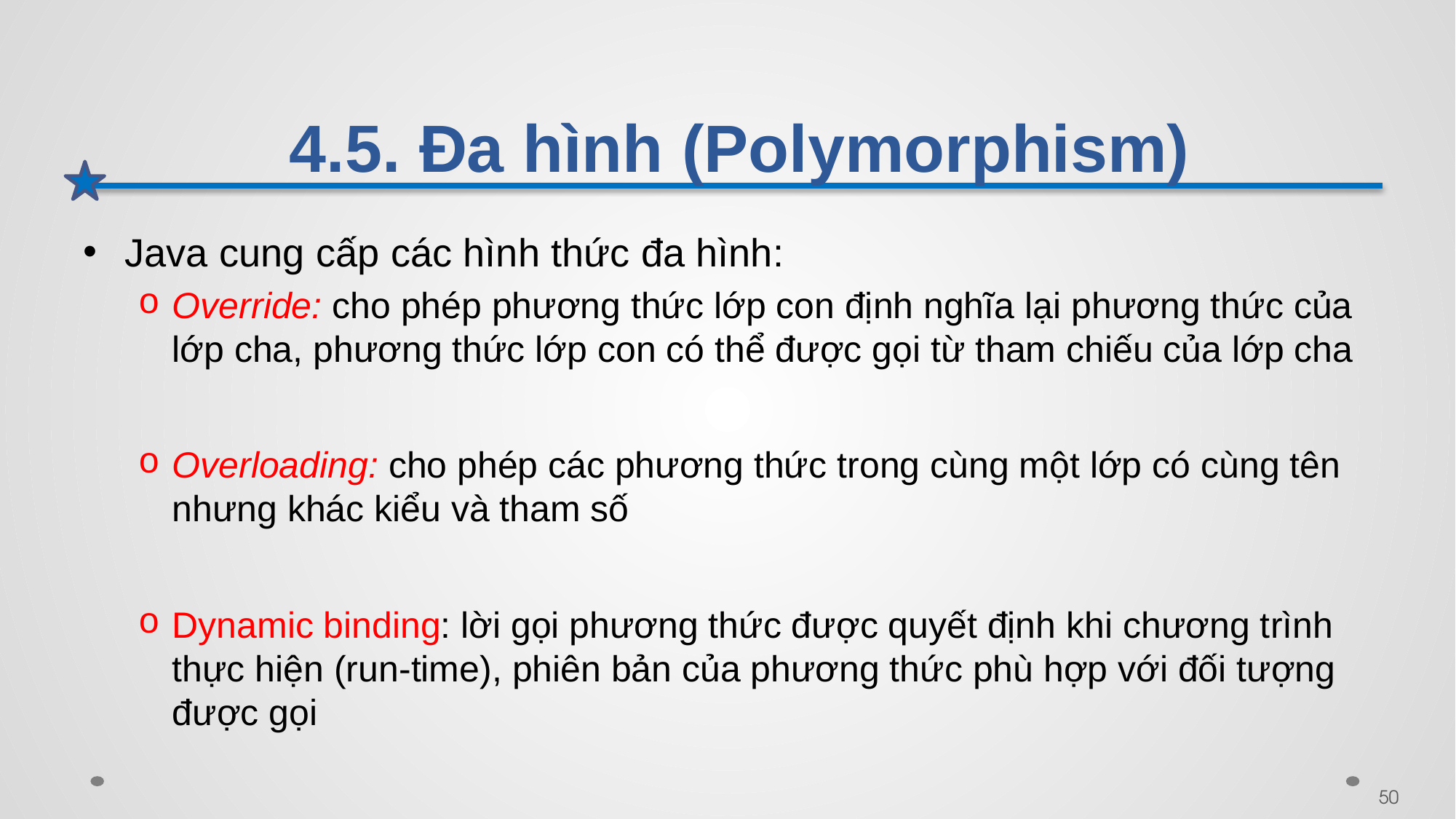

# 4.5. Đa hình (Polymorphism)
Java cung cấp các hình thức đa hình:
Override: cho phép phương thức lớp con định nghĩa lại phương thức của lớp cha, phương thức lớp con có thể được gọi từ tham chiếu của lớp cha

Overloading: cho phép các phương thức trong cùng một lớp có cùng tên nhưng khác kiểu và tham số

Dynamic binding: lời gọi phương thức được quyết định khi chương trình thực hiện (run-time), phiên bản của phương thức phù hợp với đối tượng được gọi
50